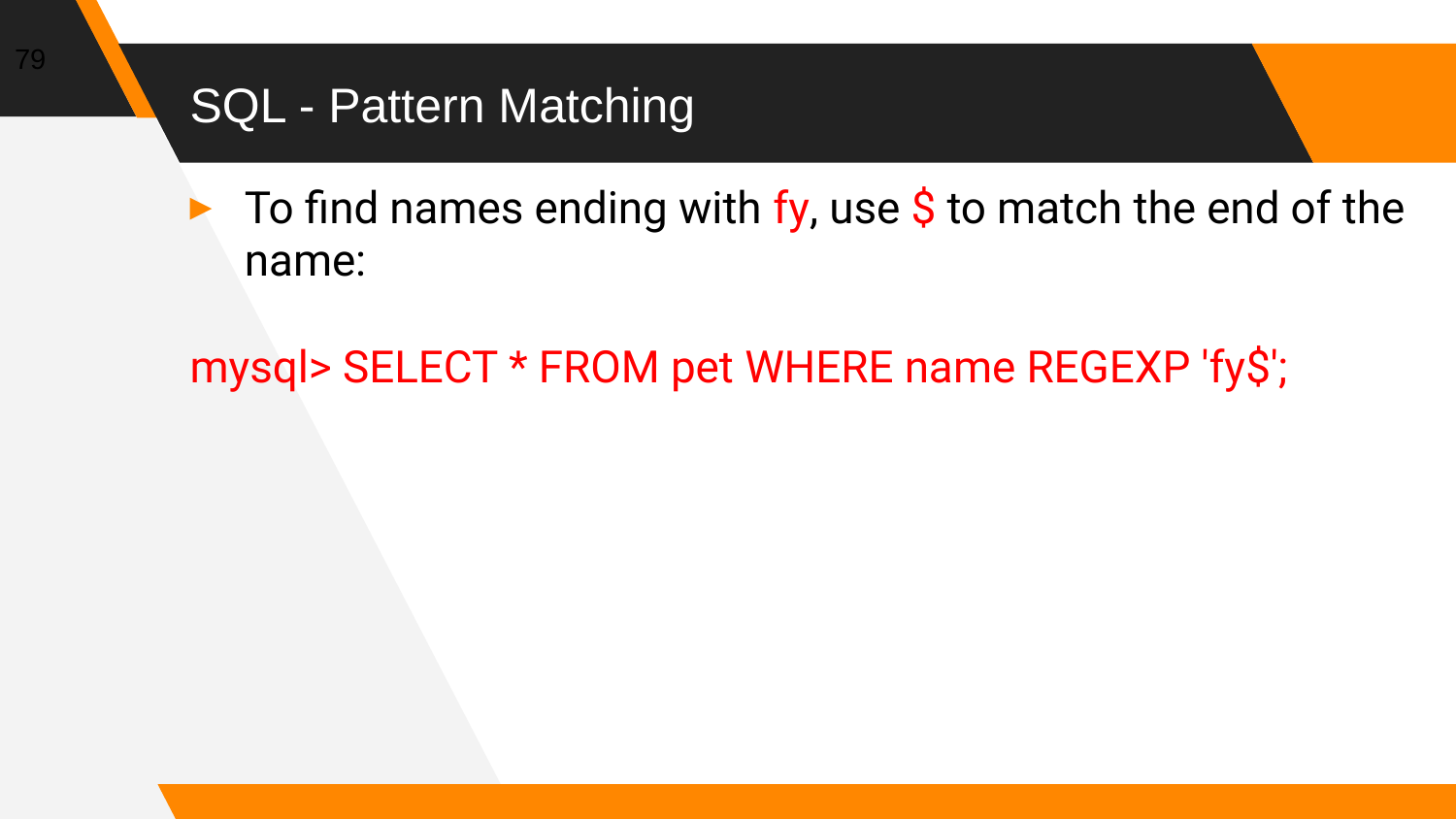

79
# SQL - Pattern Matching
To find names ending with fy, use $ to match the end of the name:

mysql> SELECT * FROM pet WHERE name REGEXP 'fy$';